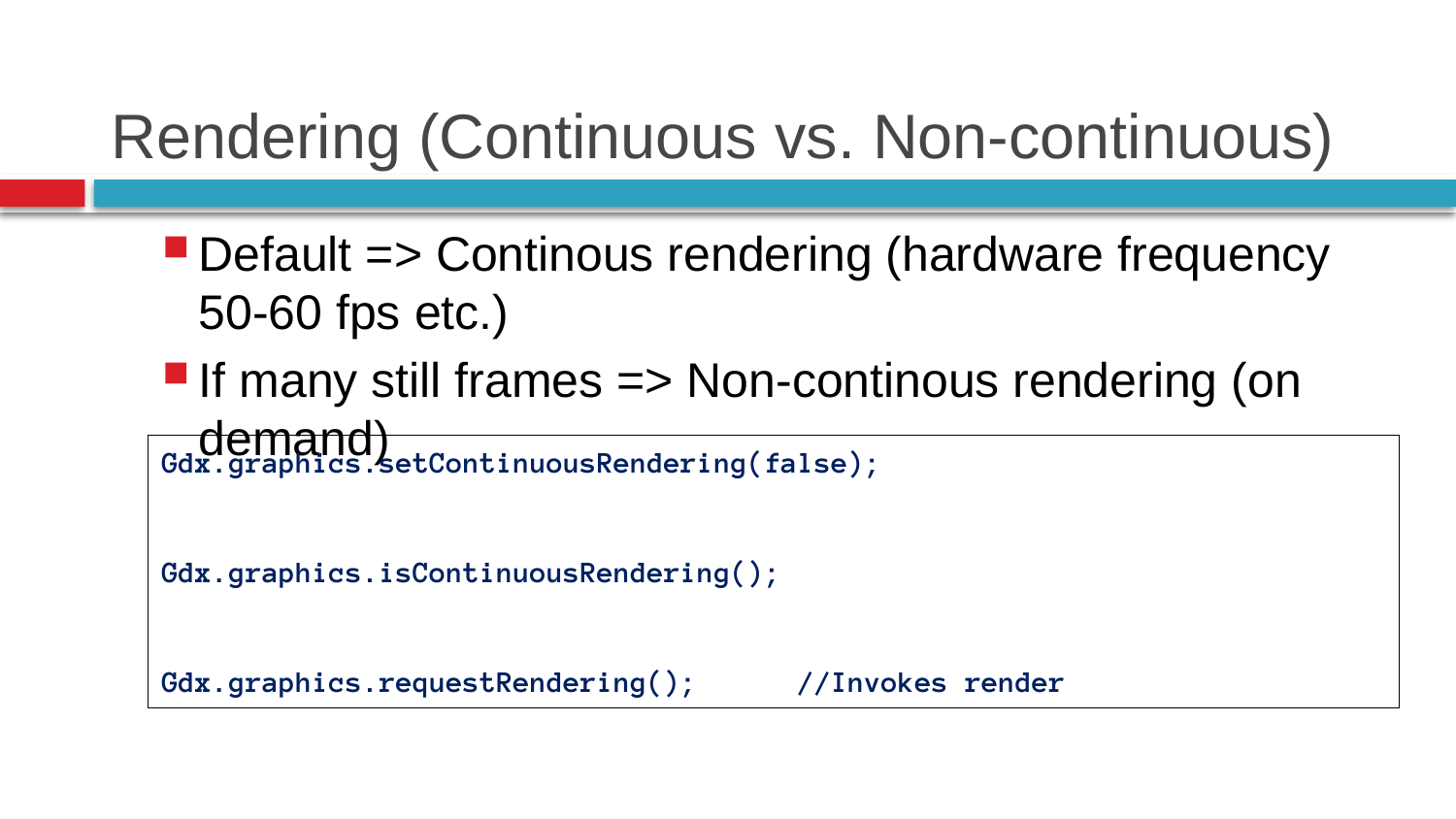

# Rendering (Continuous vs. Non-continuous)
Default => Continous rendering (hardware frequency 50-60 fps etc.)
If many still frames => Non-continous rendering (on demand)

Gdx.graphics.setContinuousRendering(false);

Gdx.graphics.isContinuousRendering();

Gdx.graphics.requestRendering();      //Invokes render